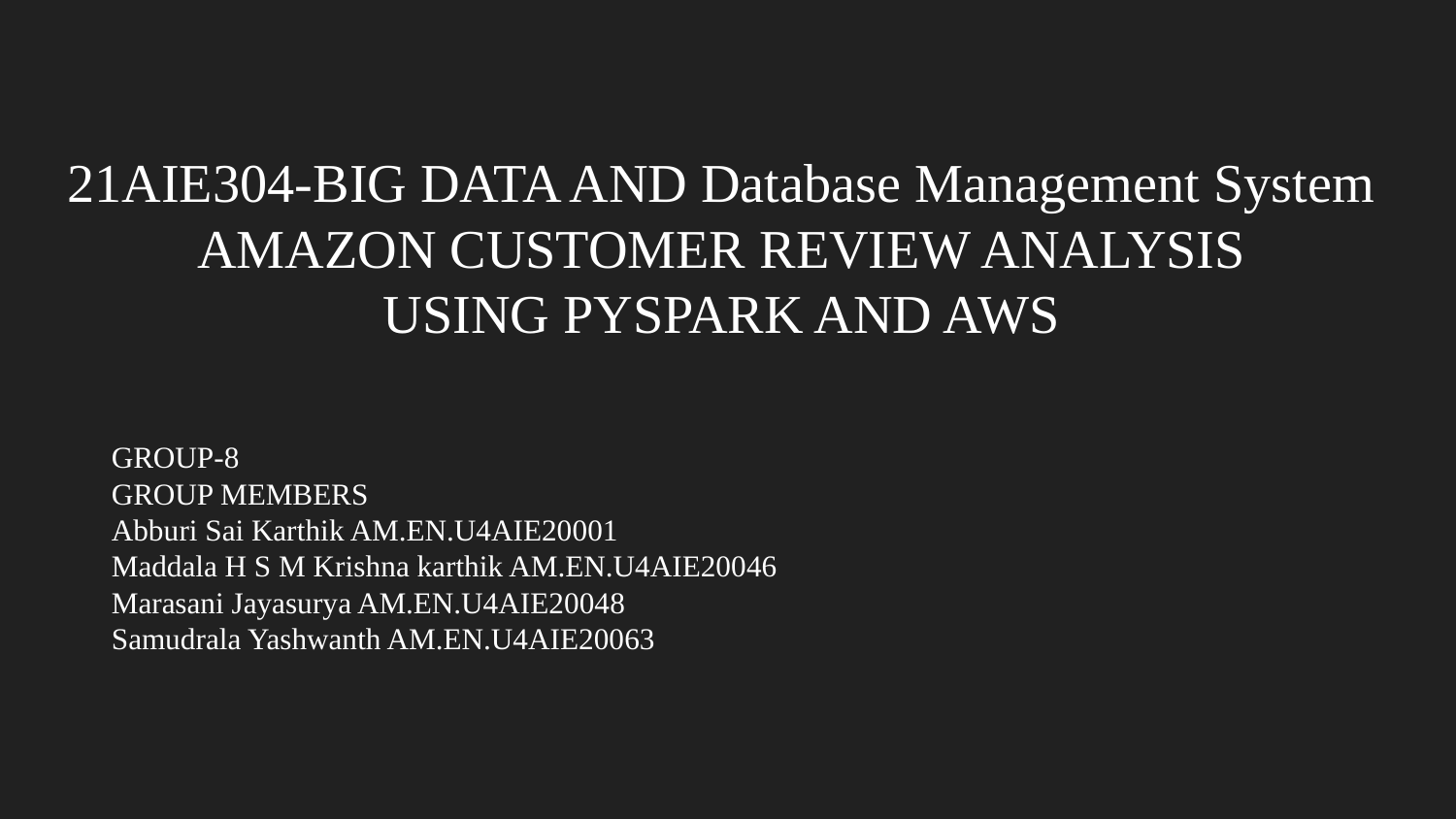

# 21AIE304-BIG DATA AND Database Management System
AMAZON CUSTOMER REVIEW ANALYSIS
USING PYSPARK AND AWS
GROUP-8
GROUP MEMBERS
Abburi Sai Karthik AM.EN.U4AIE20001
Maddala H S M Krishna karthik AM.EN.U4AIE20046
Marasani Jayasurya AM.EN.U4AIE20048
Samudrala Yashwanth AM.EN.U4AIE20063